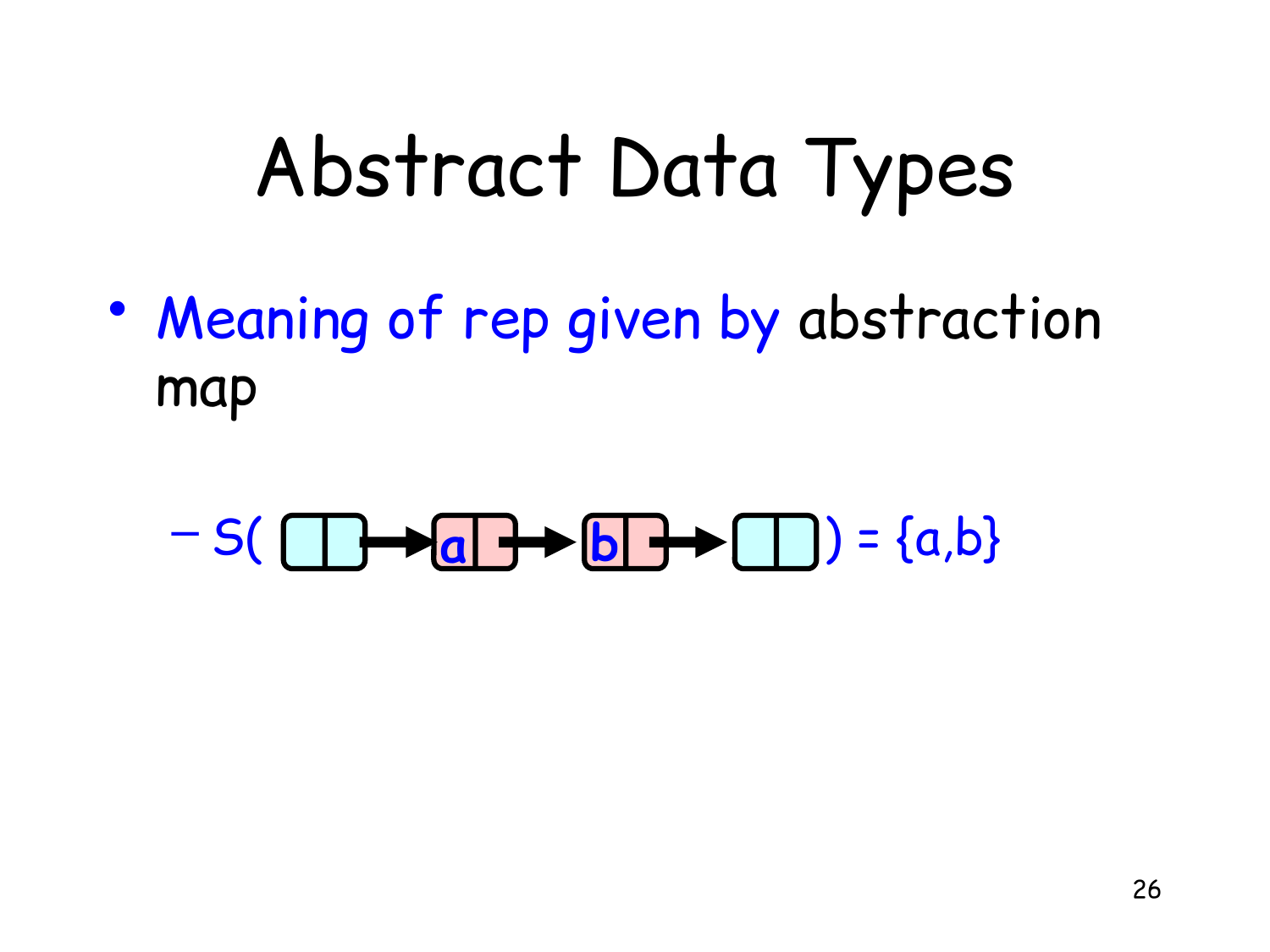

# Abstract Data Types
Meaning of rep given by abstraction map

S(                                      ) = {a,b}
b
a

26